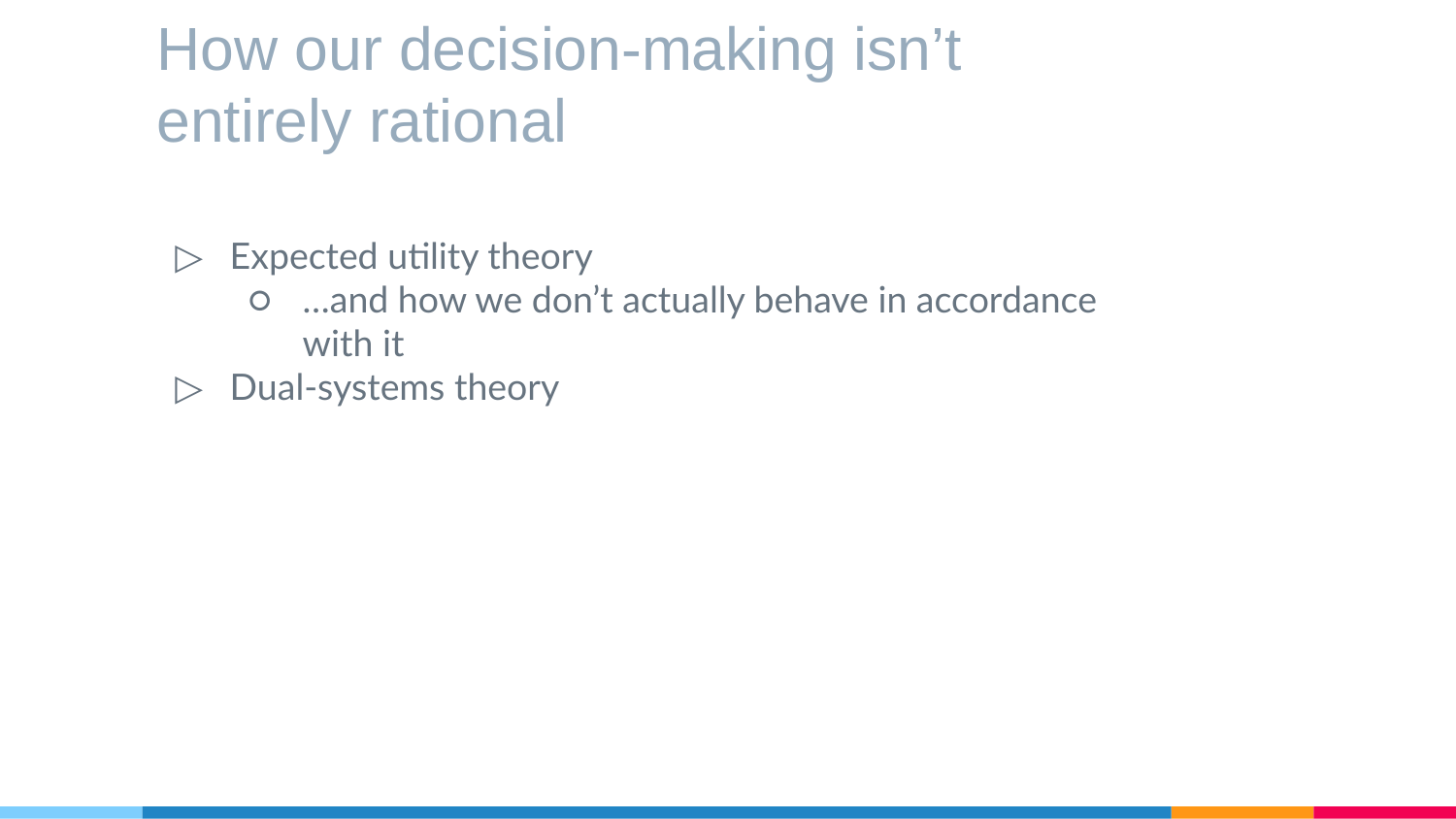

# How our decision-making isn’t entirely rational
Expected utility theory
…and how we don’t actually behave in accordance with it
Dual-systems theory